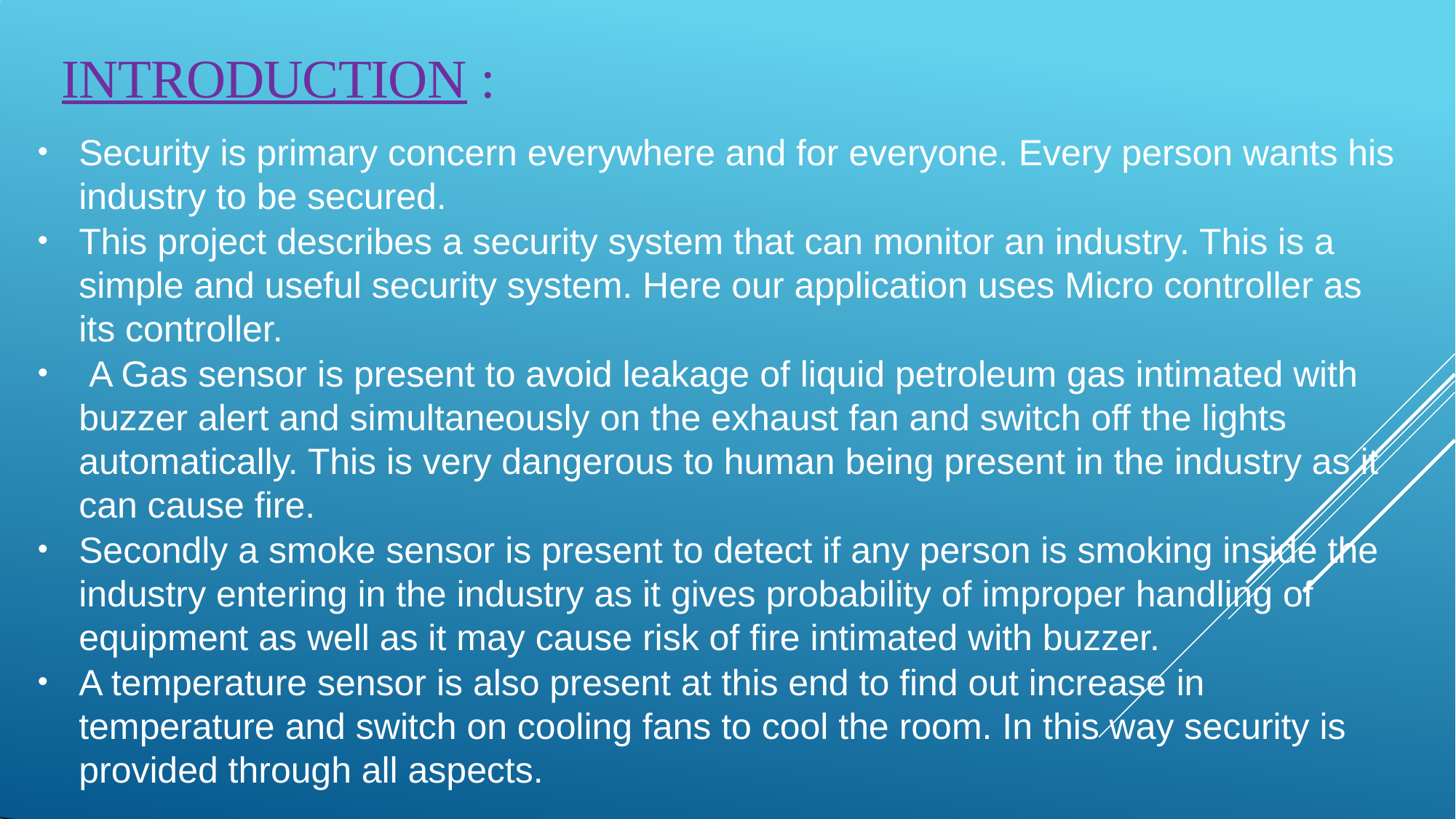

# INTRODUCTION :
Security is primary concern everywhere and for everyone. Every person wants his industry to be secured.
This project describes a security system that can monitor an industry. This is a simple and useful security system. Here our application uses Micro controller as its controller.
 A Gas sensor is present to avoid leakage of liquid petroleum gas intimated with buzzer alert and simultaneously on the exhaust fan and switch off the lights automatically. This is very dangerous to human being present in the industry as it can cause fire.
Secondly a smoke sensor is present to detect if any person is smoking inside the industry entering in the industry as it gives probability of improper handling of equipment as well as it may cause risk of fire intimated with buzzer.
A temperature sensor is also present at this end to find out increase in temperature and switch on cooling fans to cool the room. In this way security is provided through all aspects.